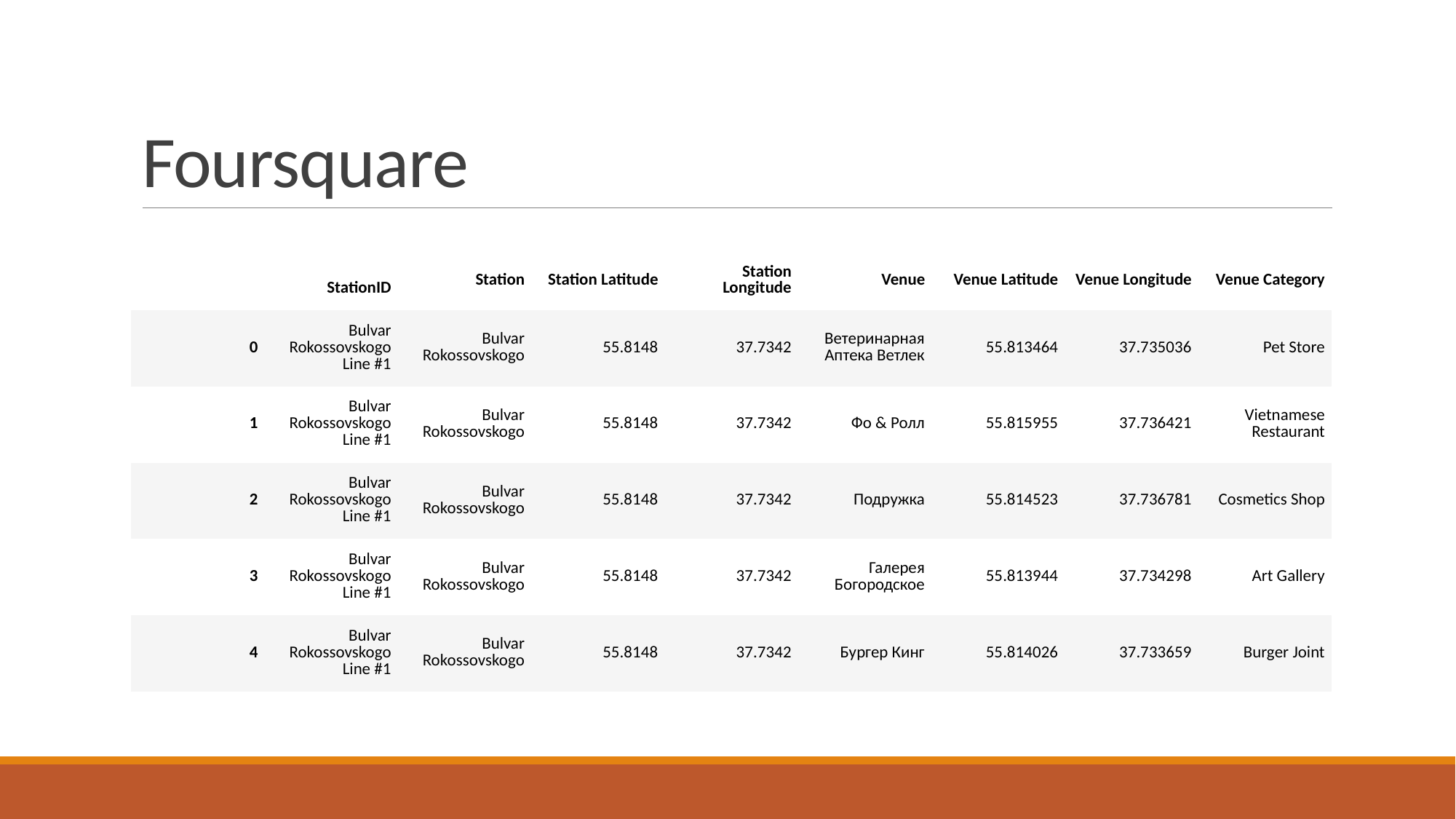

# Foursquare
|  | StationID | Station | Station Latitude | Station Longitude | Venue | Venue Latitude | Venue Longitude | Venue Category |
| --- | --- | --- | --- | --- | --- | --- | --- | --- |
| 0 | Bulvar Rokossovskogo Line #1 | Bulvar Rokossovskogo | 55.8148 | 37.7342 | Ветеринарная Аптека Ветлек | 55.813464 | 37.735036 | Pet Store |
| 1 | Bulvar Rokossovskogo Line #1 | Bulvar Rokossovskogo | 55.8148 | 37.7342 | Фо & Ролл | 55.815955 | 37.736421 | Vietnamese Restaurant |
| 2 | Bulvar Rokossovskogo Line #1 | Bulvar Rokossovskogo | 55.8148 | 37.7342 | Подружка | 55.814523 | 37.736781 | Cosmetics Shop |
| 3 | Bulvar Rokossovskogo Line #1 | Bulvar Rokossovskogo | 55.8148 | 37.7342 | Галерея Богородское | 55.813944 | 37.734298 | Art Gallery |
| 4 | Bulvar Rokossovskogo Line #1 | Bulvar Rokossovskogo | 55.8148 | 37.7342 | Бургер Кинг | 55.814026 | 37.733659 | Burger Joint |